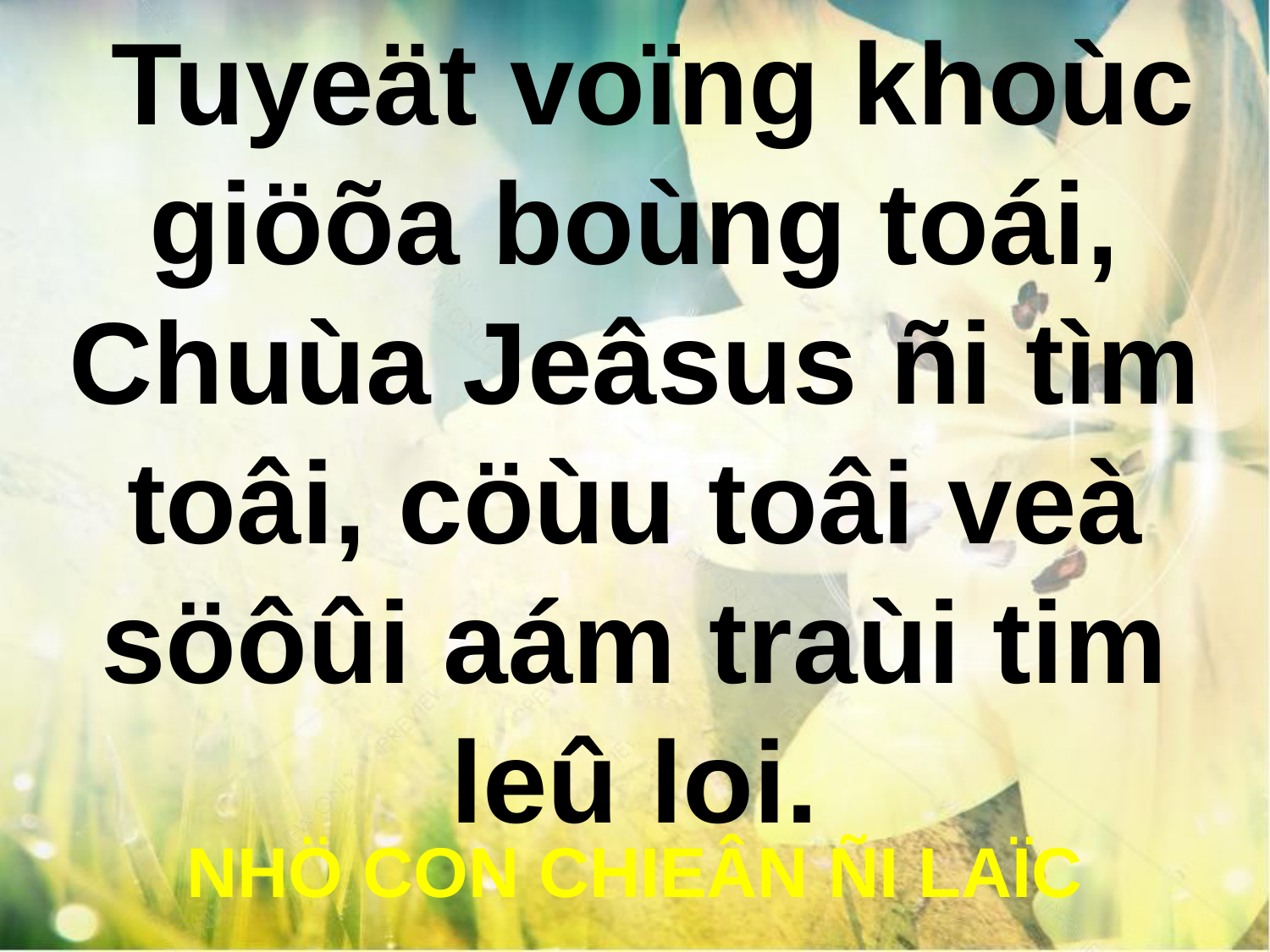

Tuyeät voïng khoùc giöõa boùng toái, Chuùa Jeâsus ñi tìm toâi, cöùu toâi veà söôûi aám traùi tim leû loi.
NHÖ CON CHIEÂN ÑI LAÏC